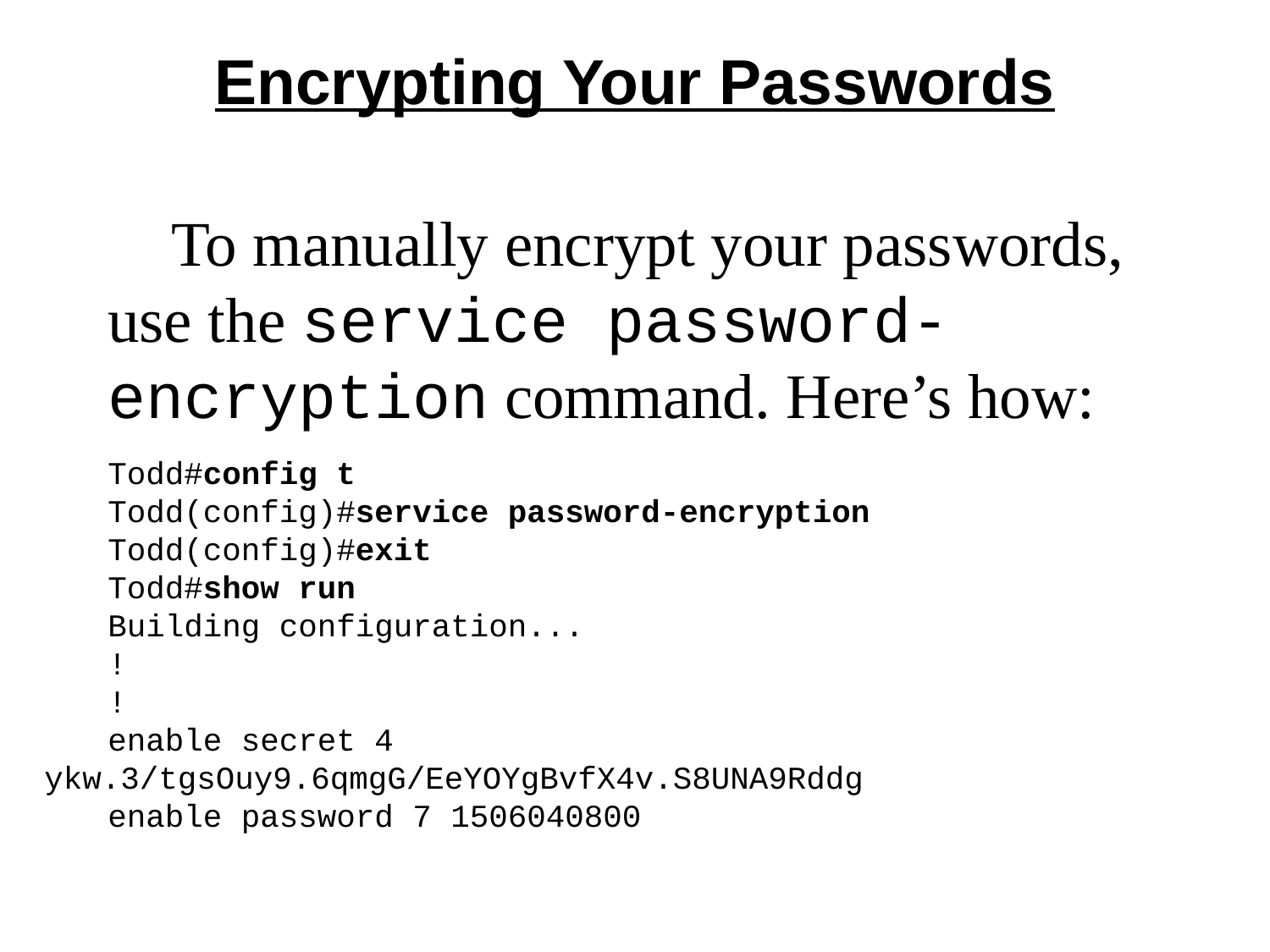

# Encrypting Your Passwords
To manually encrypt your passwords, use the service password-encryption command. Here’s how:
Todd#config t
Todd(config)#service password-encryption
Todd(config)#exit
Todd#show run
Building configuration...
!
!
enable secret 4 ykw.3/tgsOuy9.6qmgG/EeYOYgBvfX4v.S8UNA9Rddg
enable password 7 1506040800